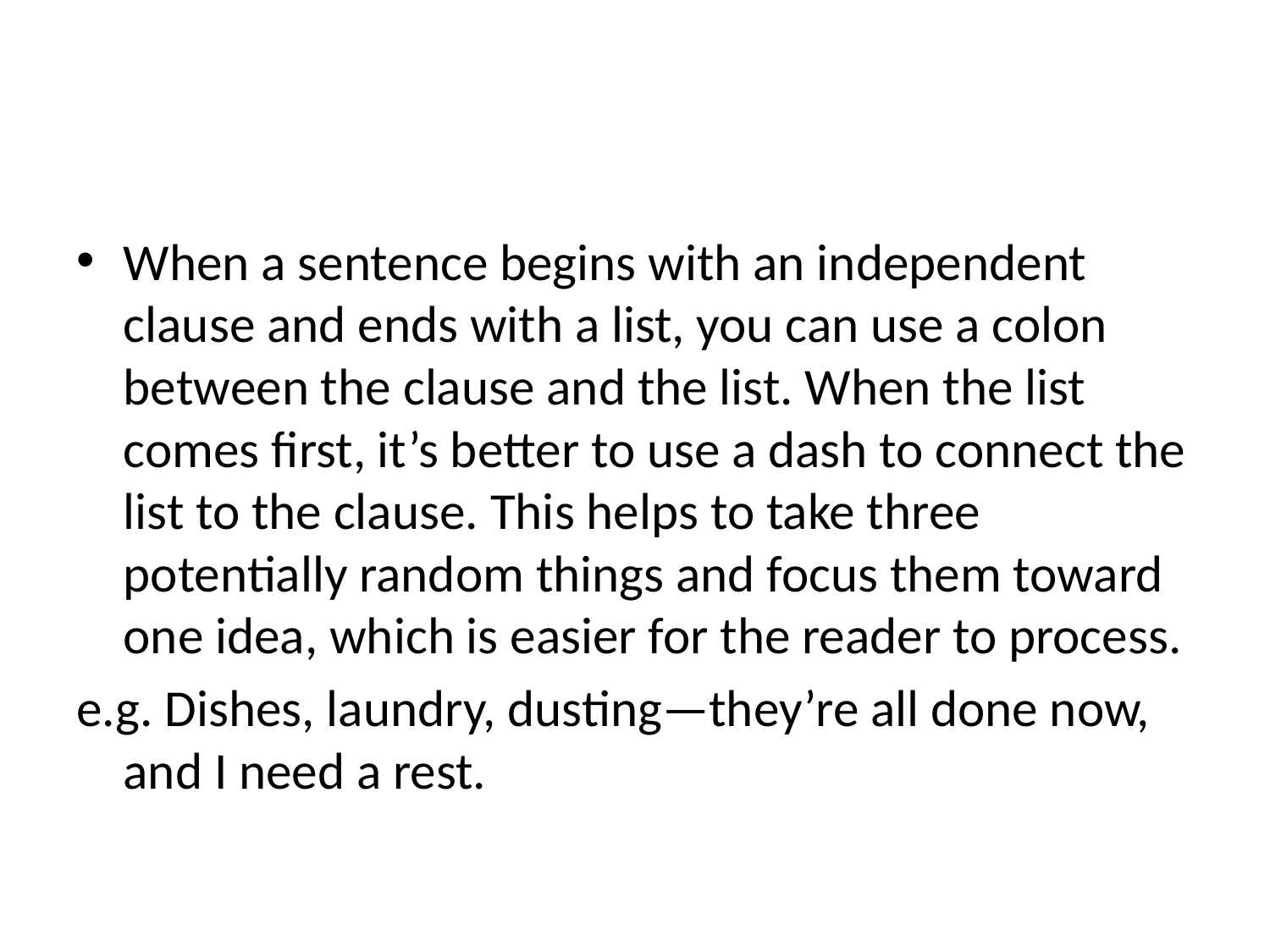

#
When a sentence begins with an independent clause and ends with a list, you can use a colon between the clause and the list. When the list comes first, it’s better to use a dash to connect the list to the clause. This helps to take three potentially random things and focus them toward one idea, which is easier for the reader to process.
e.g. Dishes, laundry, dusting—they’re all done now, and I need a rest.